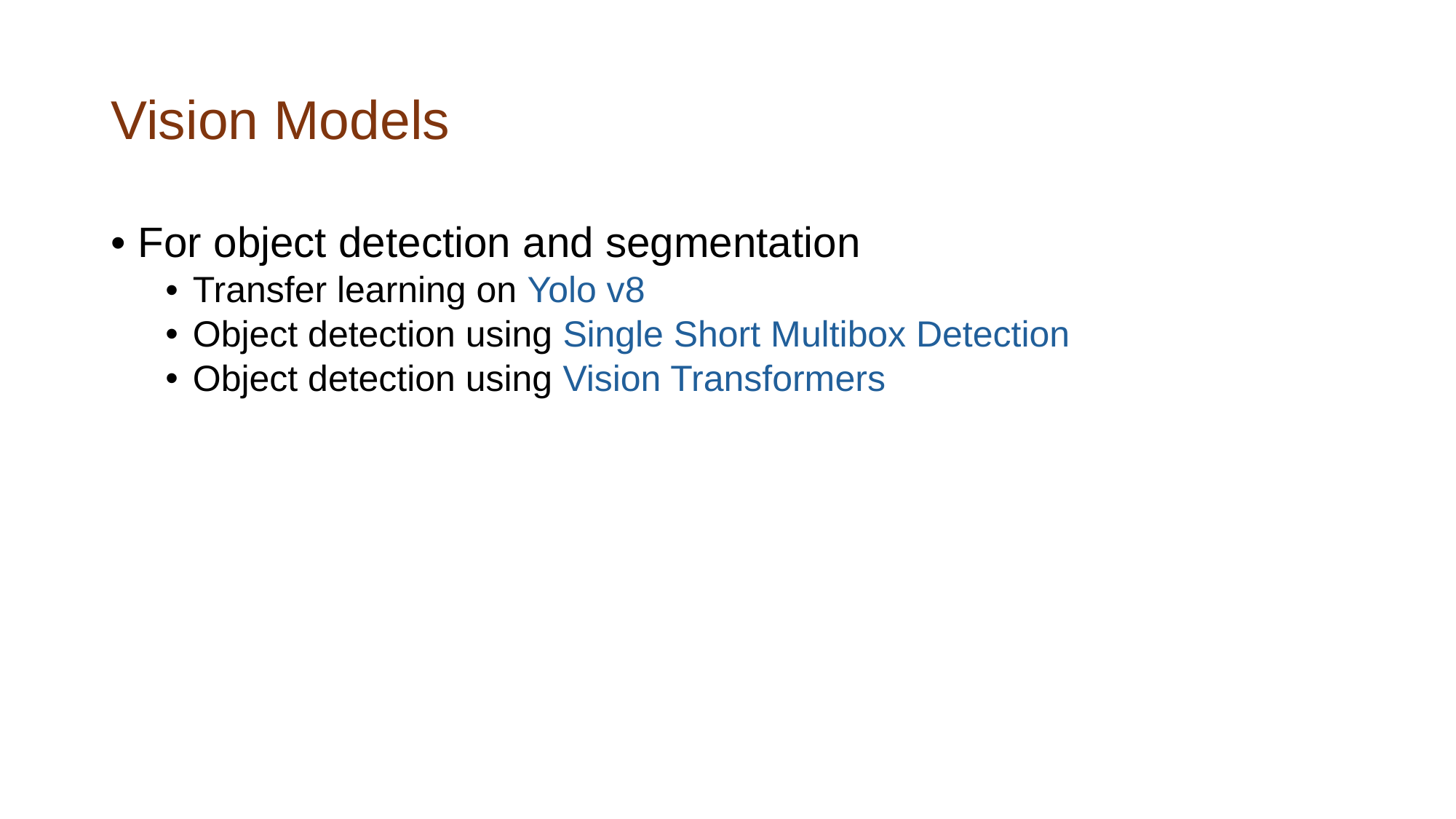

# Vision Models
For object detection and segmentation
Transfer learning on Yolo v8
Object detection using Single Short Multibox Detection
Object detection using Vision Transformers